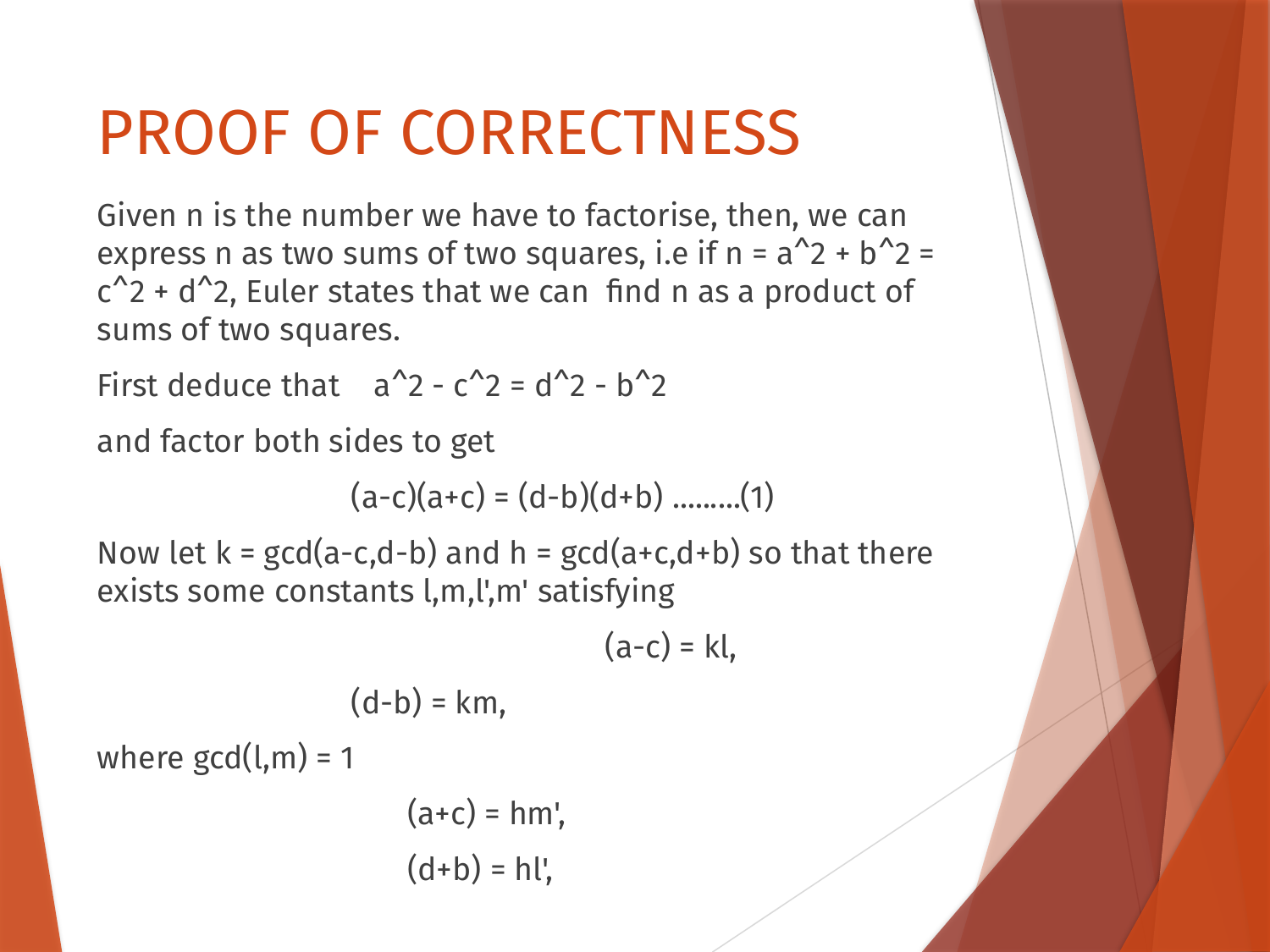

# PROOF OF CORRECTNESS
Given n is the number we have to factorise, then, we can express n as two sums of two squares, i.e if n = a^2 + b^2 = c^2 + d^2, Euler states that we can  find n as a product of sums of two squares.
First deduce that    a^2 - c^2 = d^2 - b^2
and factor both sides to get
             		(a-c)(a+c) = (d-b)(d+b) .........(1)
Now let k = gcd(a-c,d-b) and h = gcd(a+c,d+b) so that there exists some constants l,m,l',m' satisfying
	                		(a-c) = kl,
                           	(d-b) = km,
where gcd(l,m) = 1
                (a+c) = hm',
                (d+b) = hl',